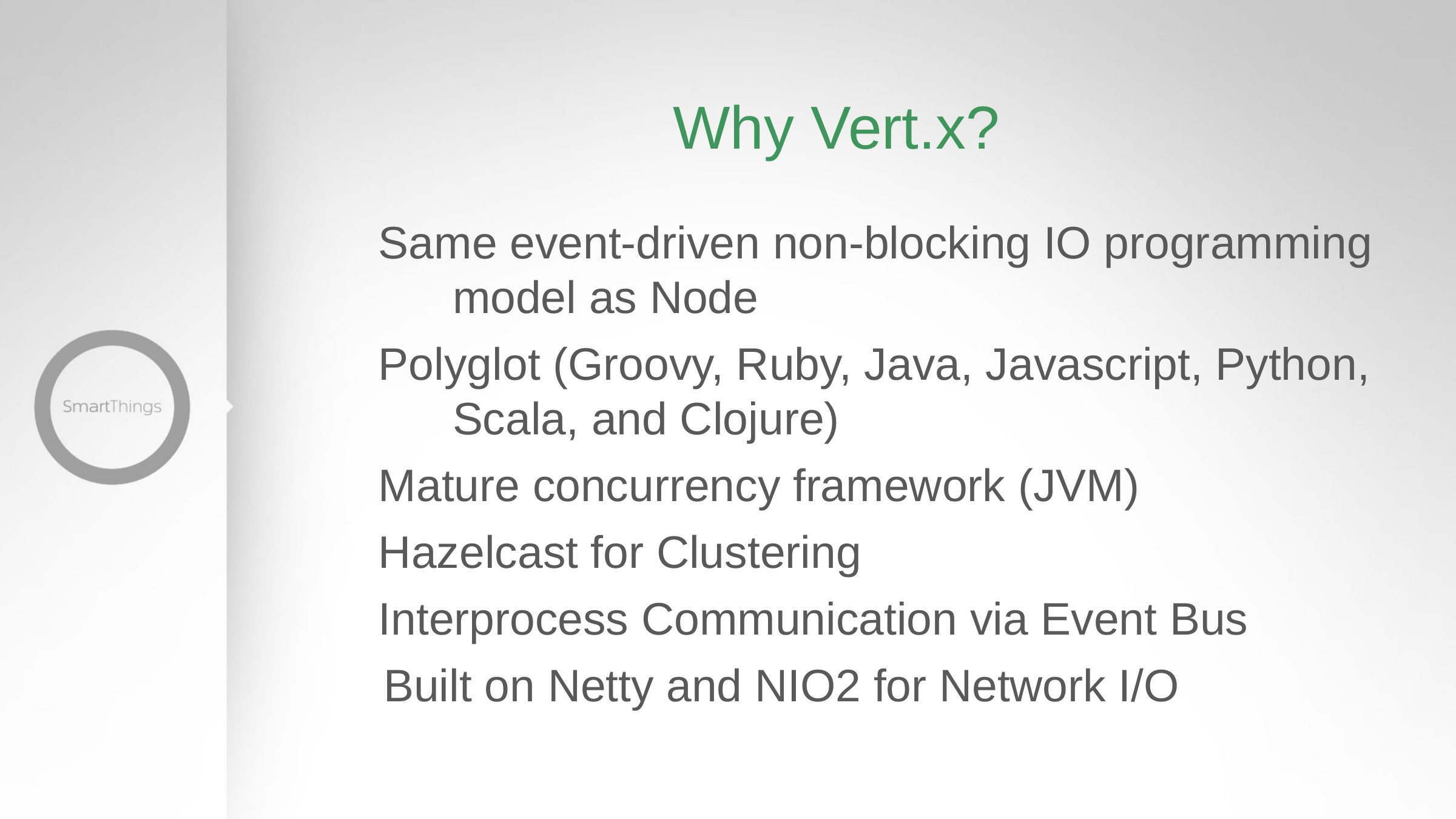

# Why Vert.x?
Same event-driven non-blocking IO programming model as Node
Polyglot (Groovy, Ruby, Java, Javascript, Python, Scala, and Clojure)
Mature concurrency framework (JVM)
Hazelcast for Clustering
Interprocess Communication via Event Bus
Built on Netty and NIO2 for Network I/O